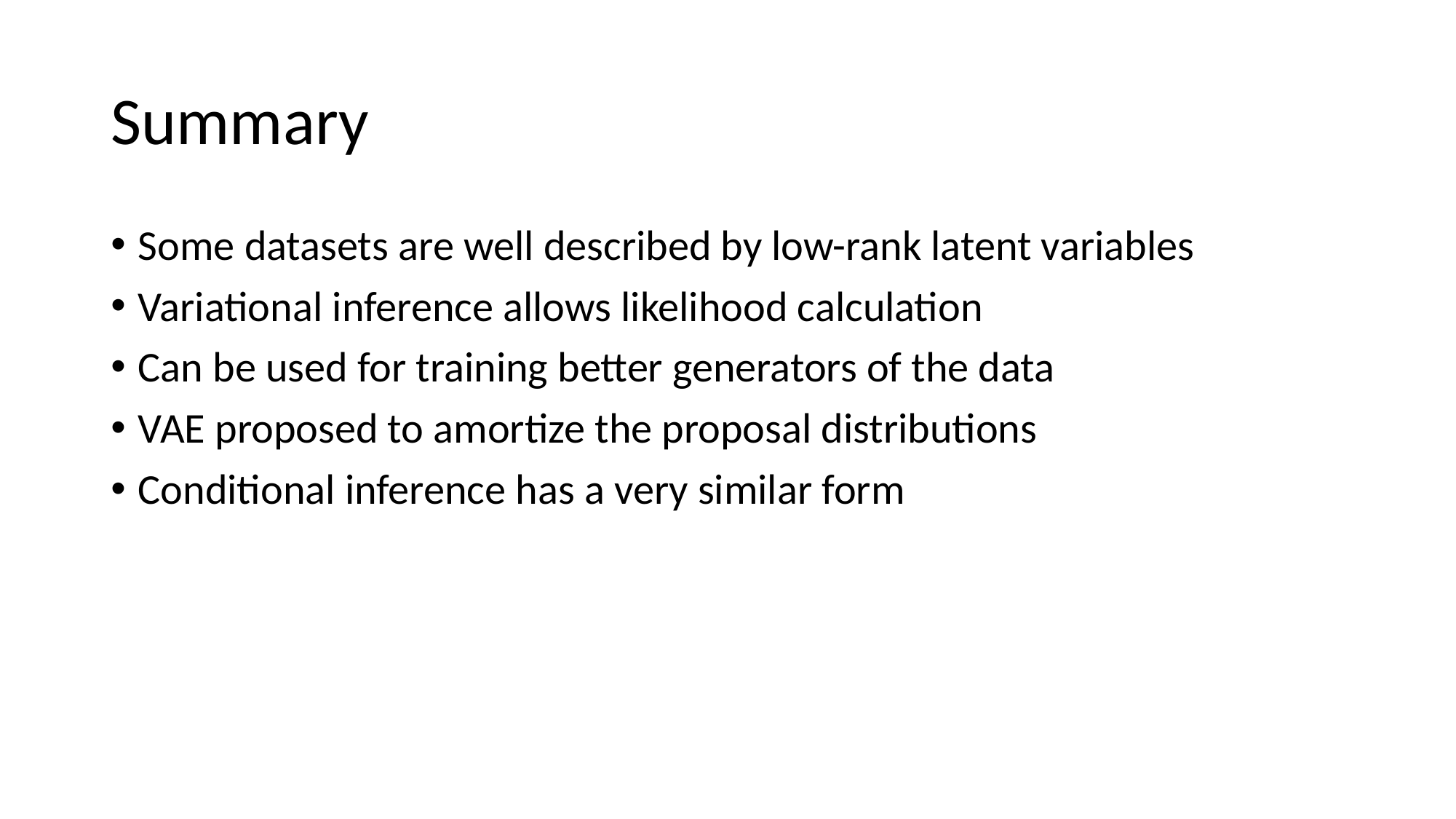

# Summary
Some datasets are well described by low-rank latent variables
Variational inference allows likelihood calculation
Can be used for training better generators of the data
VAE proposed to amortize the proposal distributions
Conditional inference has a very similar form